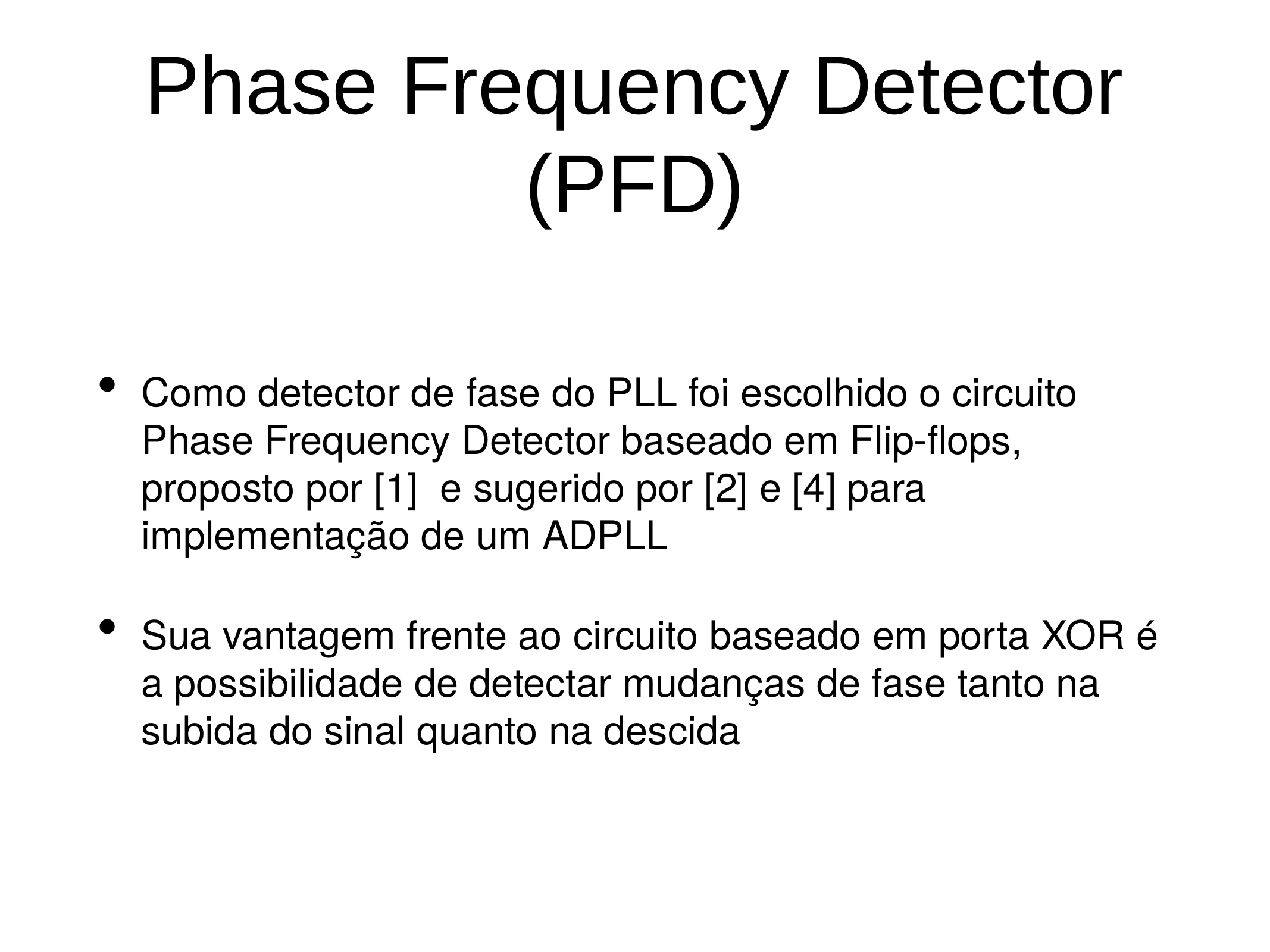

# Phase Frequency Detector (PFD)
Como detector de fase do PLL foi escolhido o circuito Phase Frequency Detector baseado em Flip-flops, proposto por [1]  e sugerido por [2] e [4] para implementação de um ADPLL
Sua vantagem frente ao circuito baseado em porta XOR é a possibilidade de detectar mudanças de fase tanto na subida do sinal quanto na descida